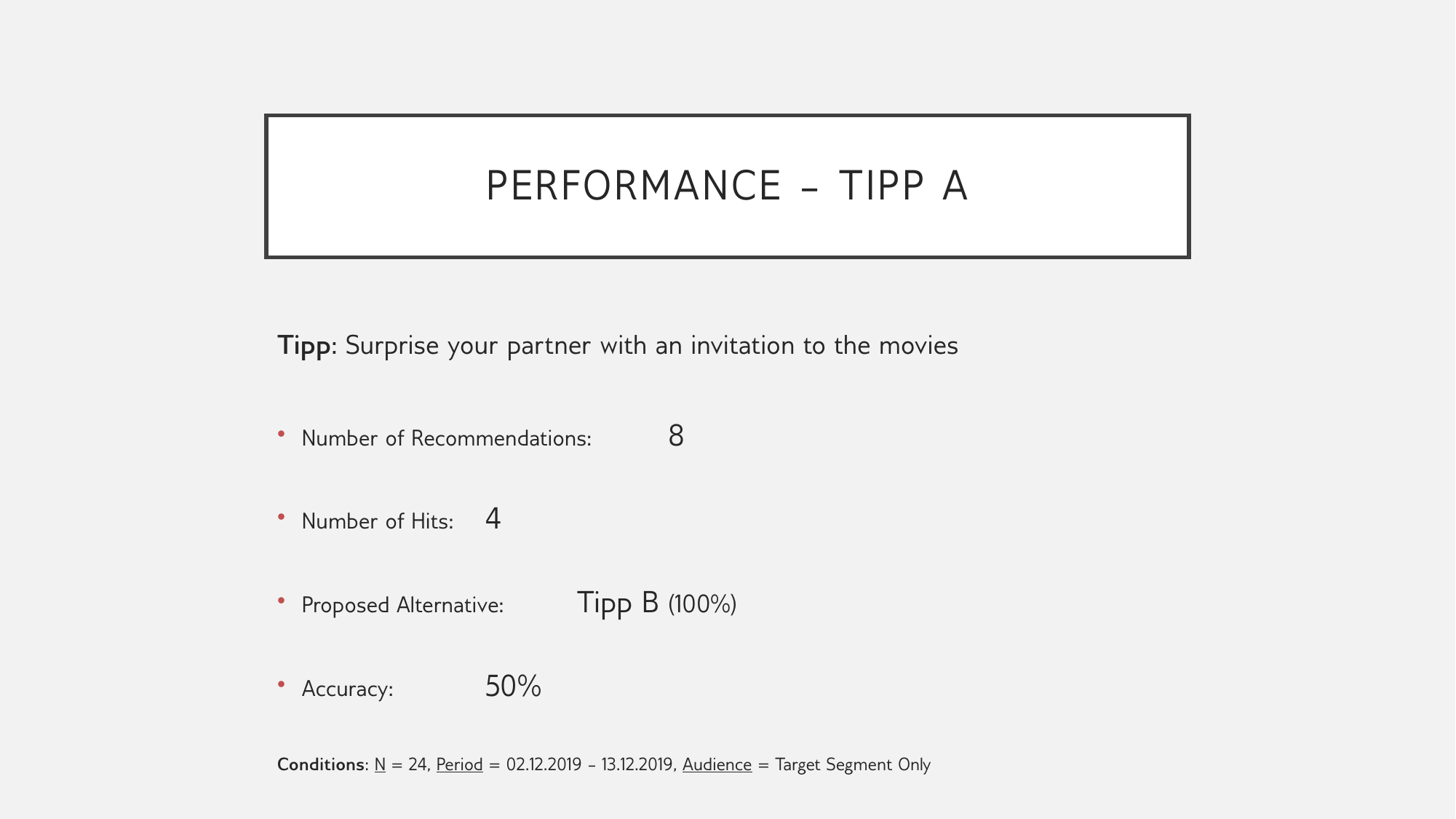

# Performance – Tipp A
Tipp: Surprise your partner with an invitation to the movies
Number of Recommendations:	8

Number of Hits:			4

Proposed Alternative:		Tipp B (100%)

Accuracy:			50%
Conditions: N = 24, Period = 02.12.2019 – 13.12.2019, Audience = Target Segment Only